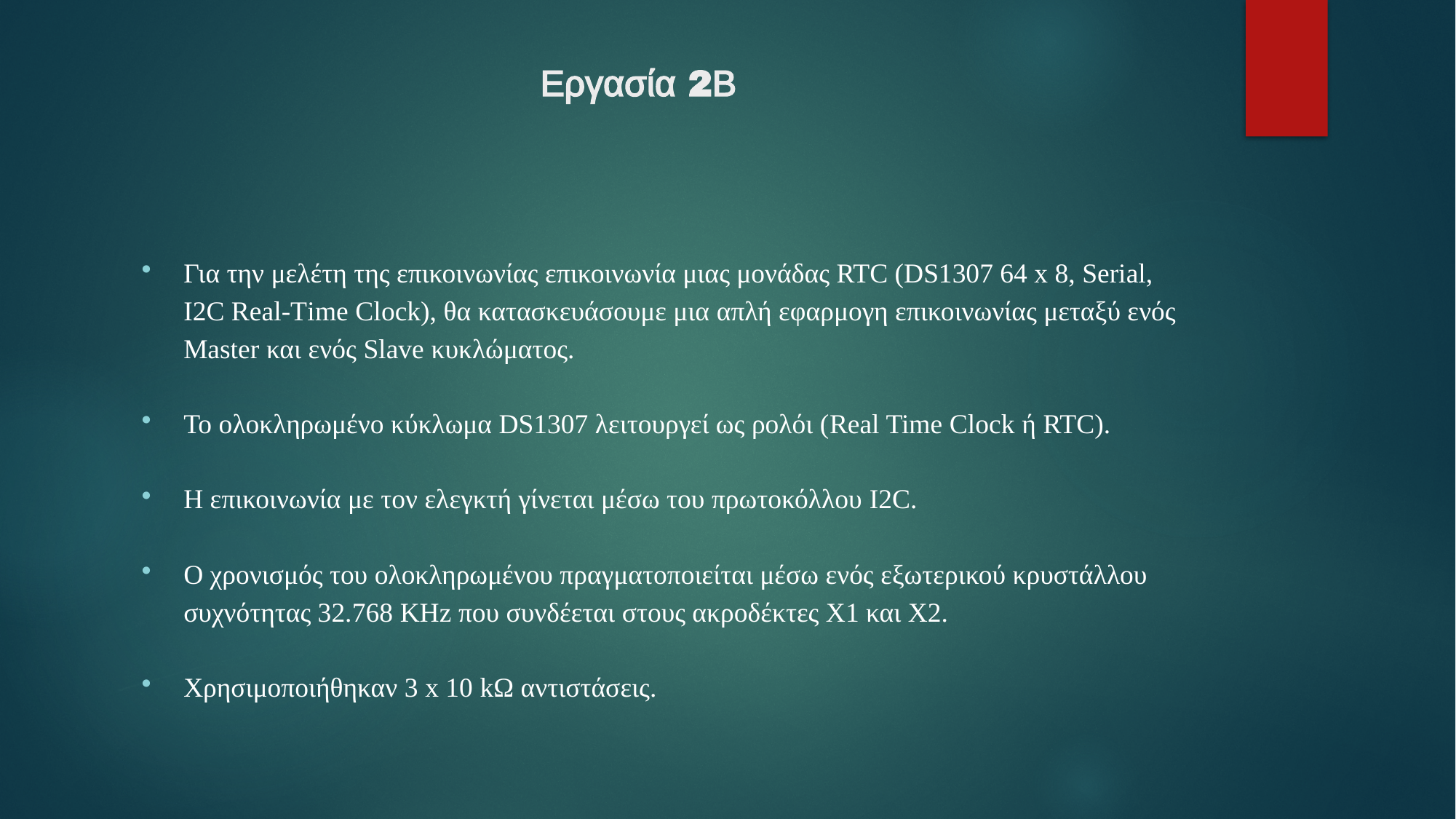

# Εργασία 2Β
Για την μελέτη της επικοινωνίας επικοινωνία μιας μονάδας RTC (DS1307 64 x 8, Serial, I2C Real-Time Clock), θα κατασκευάσουμε μια απλή εφαρμογη επικοινωνίας μεταξύ ενός Master και ενός Slave κυκλώματος.

Το ολοκληρωμένο κύκλωμα DS1307 λειτουργεί ως ρολόι (Real Time Clock ή RTC).

Η επικοινωνία με τον ελεγκτή γίνεται μέσω του πρωτοκόλλου I2C.

Ο χρονισμός του ολοκληρωμένου πραγματοποιείται μέσω ενός εξωτερικού κρυστάλλου συχνότητας 32.768 KHz που συνδέεται στους ακροδέκτες Χ1 και Χ2.

Χρησιμοποιήθηκαν 3 x 10 kΩ αντιστάσεις.